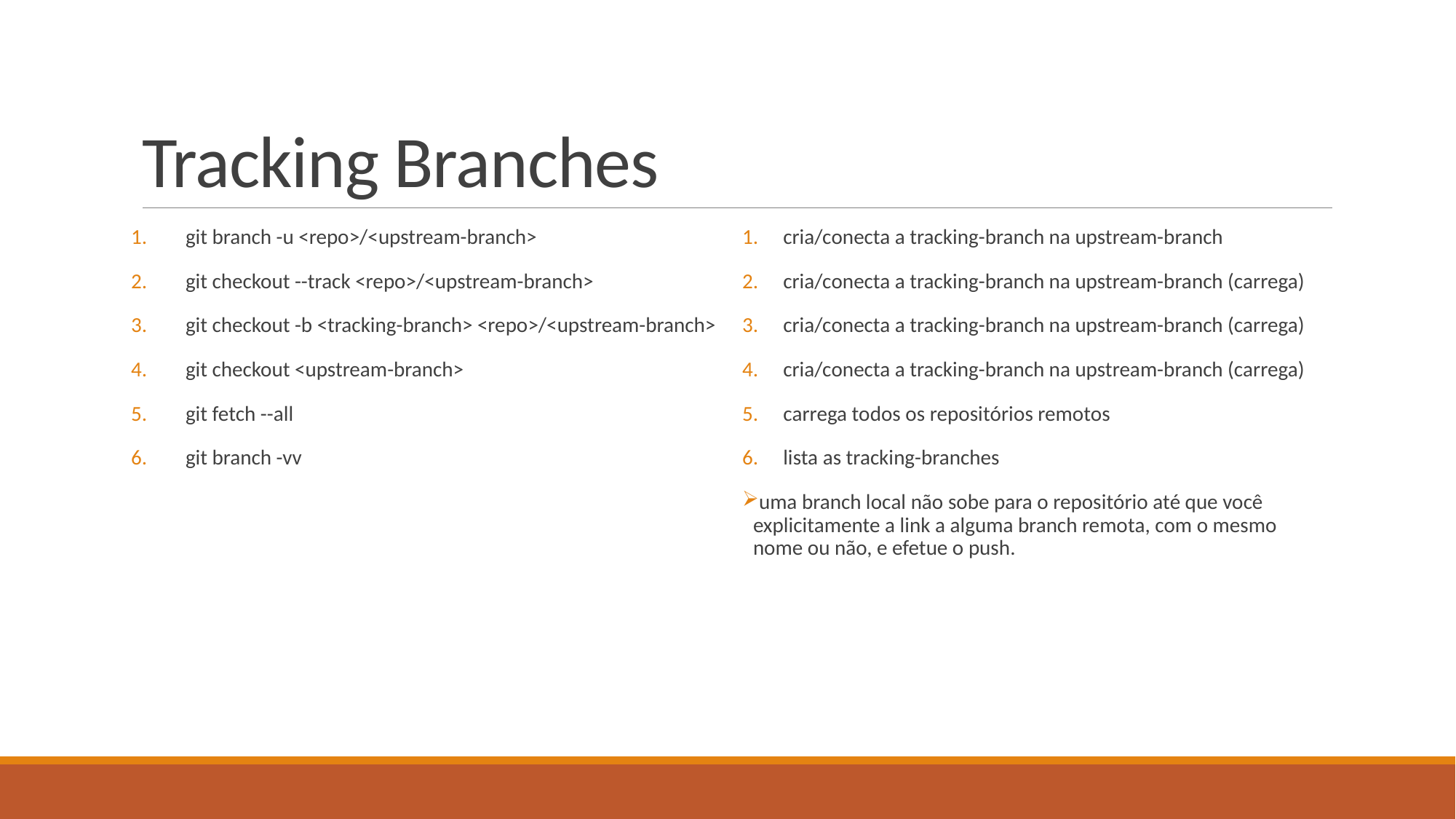

# Tracking Branches
git branch -u <repo>/<upstream-branch>
git checkout --track <repo>/<upstream-branch>
git checkout -b <tracking-branch> <repo>/<upstream-branch>
git checkout <upstream-branch>
git fetch --all
git branch -vv
cria/conecta a tracking-branch na upstream-branch
cria/conecta a tracking-branch na upstream-branch (carrega)
cria/conecta a tracking-branch na upstream-branch (carrega)
cria/conecta a tracking-branch na upstream-branch (carrega)
carrega todos os repositórios remotos
lista as tracking-branches
uma branch local não sobe para o repositório até que você explicitamente a link a alguma branch remota, com o mesmo nome ou não, e efetue o push.